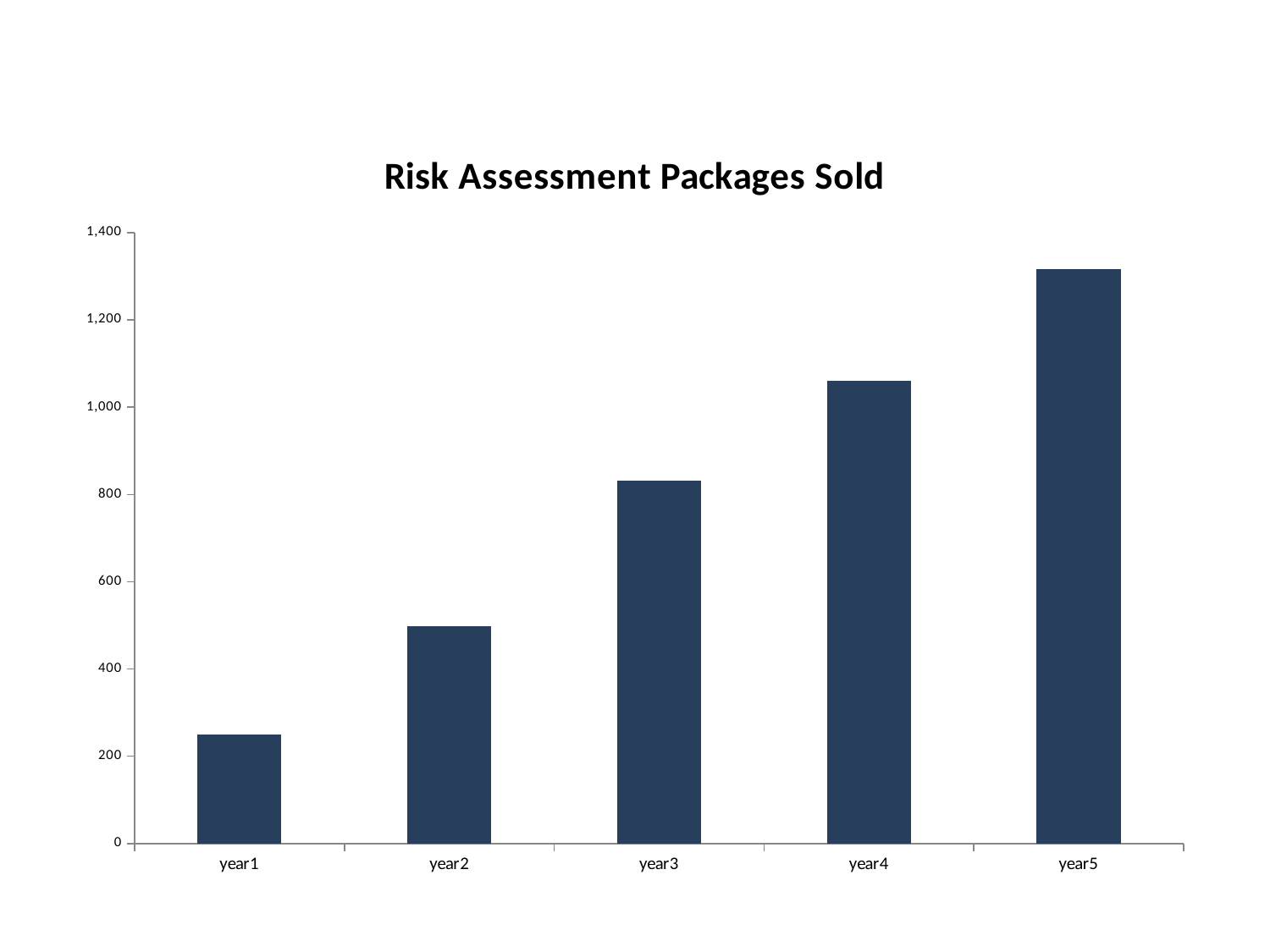

### Chart: Risk Assessment Packages Sold

| Category | Risk packages |
|---|---|
| year1 | 249.0 |
| year2 | 498.0 |
| year3 | 832.0 |
| year4 | 1060.0 |
| year5 | 1316.0 |